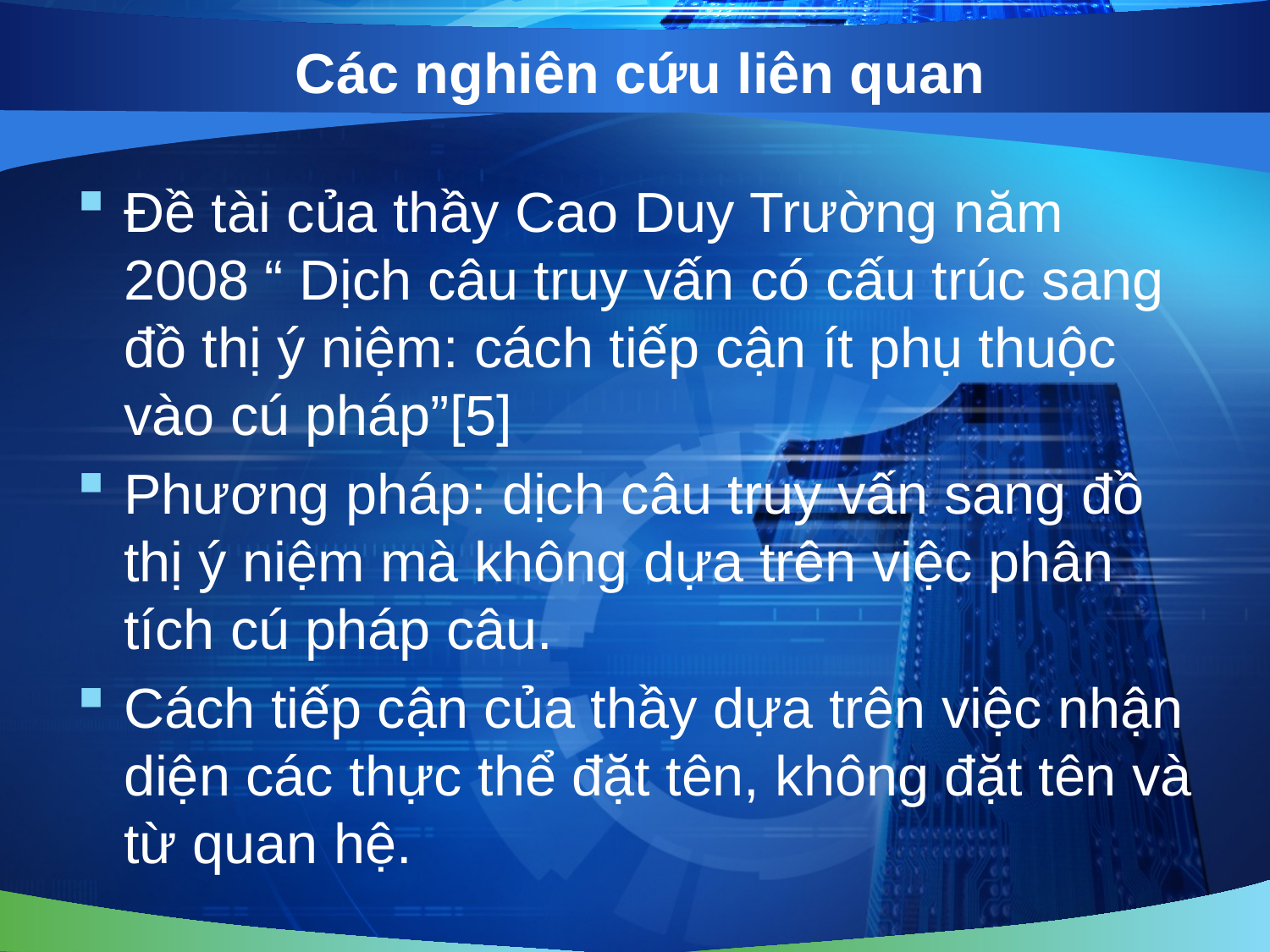

# Các nghiên cứu liên quan
Đề tài của thầy Cao Duy Trường năm 2008 “ Dịch câu truy vấn có cấu trúc sang đồ thị ý niệm: cách tiếp cận ít phụ thuộc vào cú pháp”[5]
Phương pháp: dịch câu truy vấn sang đồ thị ý niệm mà không dựa trên việc phân tích cú pháp câu.
Cách tiếp cận của thầy dựa trên việc nhận diện các thực thể đặt tên, không đặt tên và từ quan hệ.